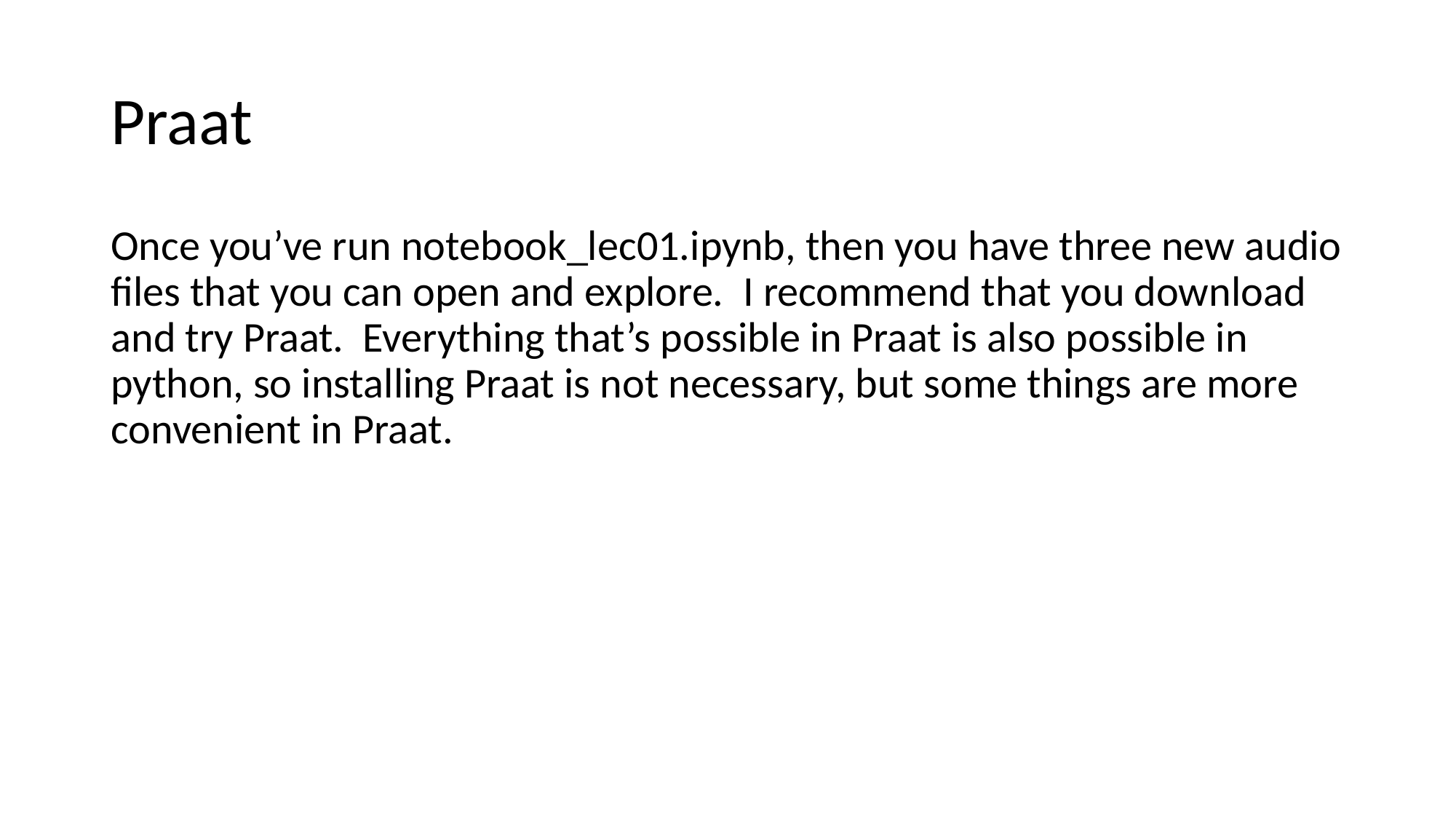

# Praat
Once you’ve run notebook_lec01.ipynb, then you have three new audio files that you can open and explore.  I recommend that you download and try Praat.  Everything that’s possible in Praat is also possible in python, so installing Praat is not necessary, but some things are more convenient in Praat.